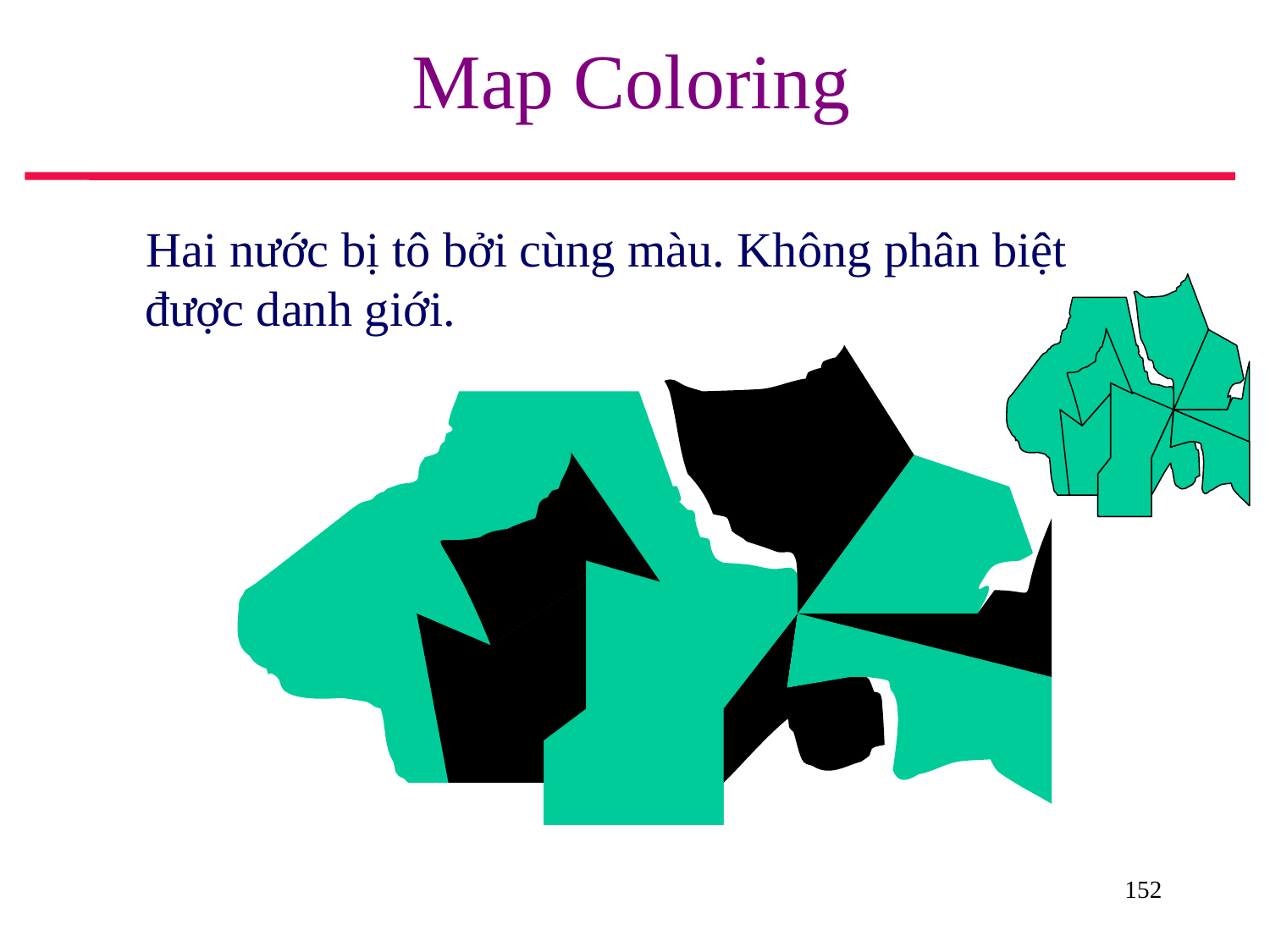

# Map Coloring
    Hai nước bị tô bởi cùng màu. Không phân biệt được danh giới.

152